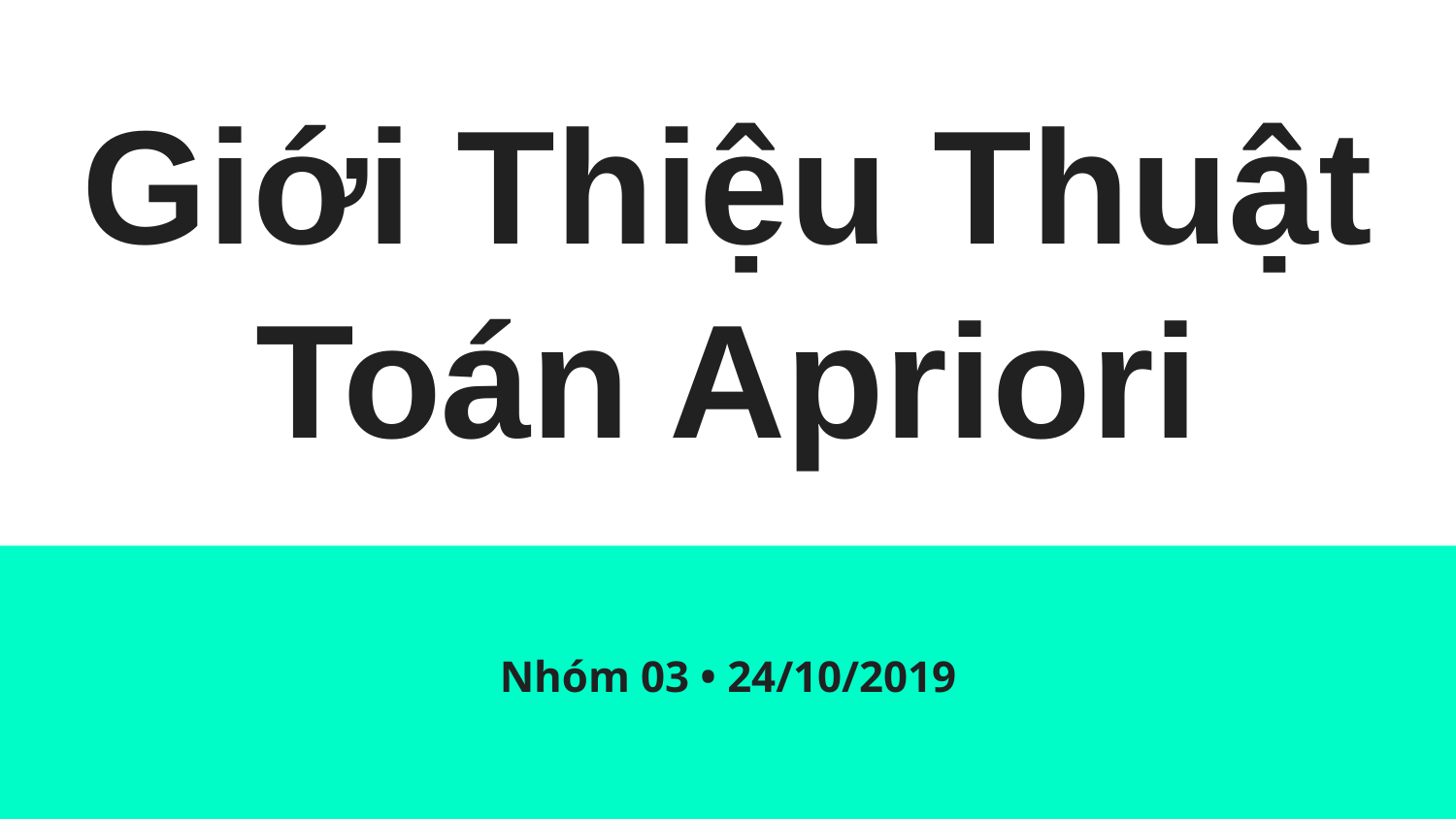

# Giới Thiệu Thuật Toán Apriori
Nhóm 03 • 24/10/2019